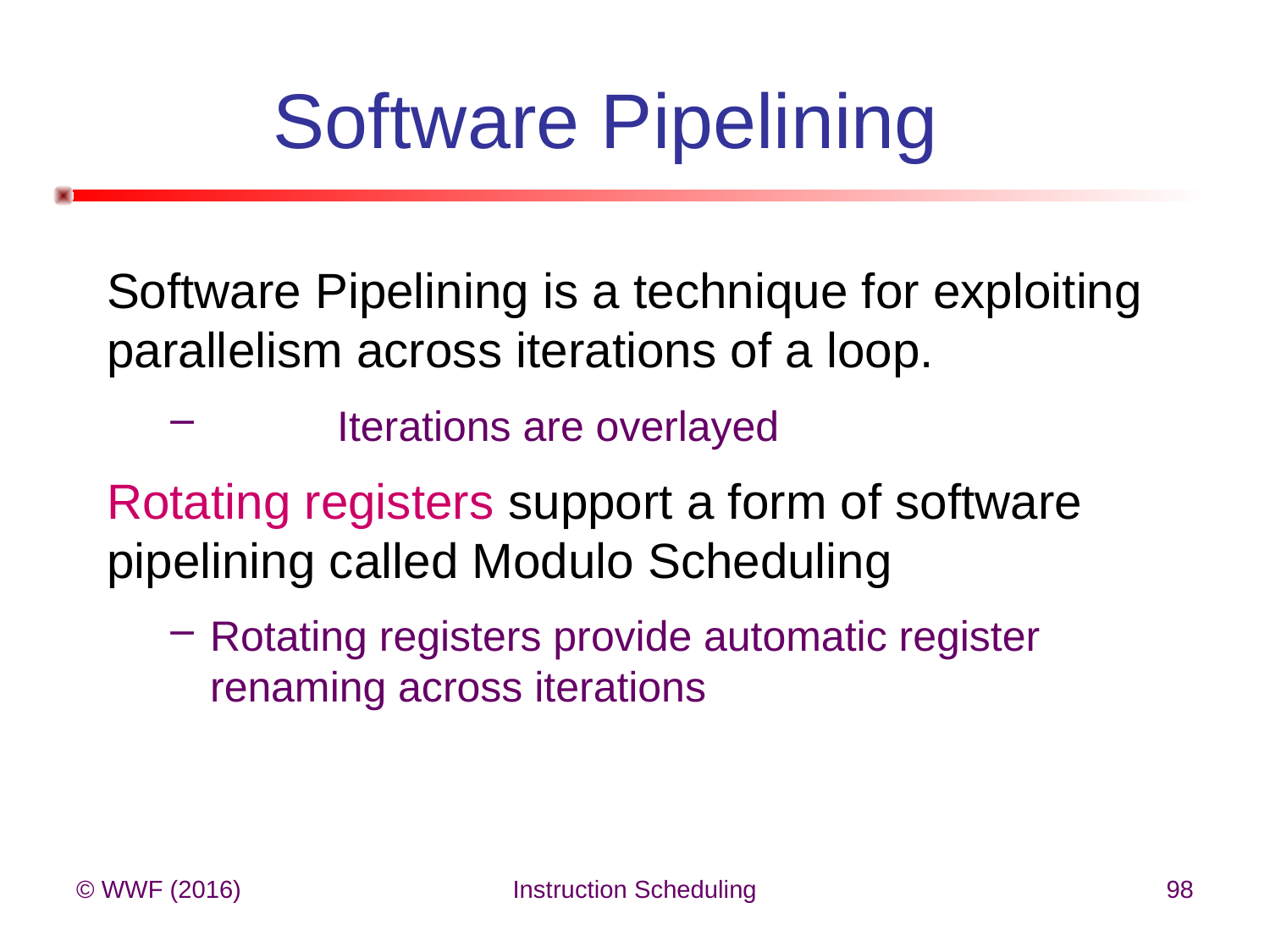

# Software Pipelining
Software Pipelining is a technique for exploiting parallelism across iterations of a loop.
	Iterations are overlayed
Rotating registers support a form of software pipelining called Modulo Scheduling
Rotating registers provide automatic register renaming across iterations

© WWF (2016)
Instruction Scheduling
98